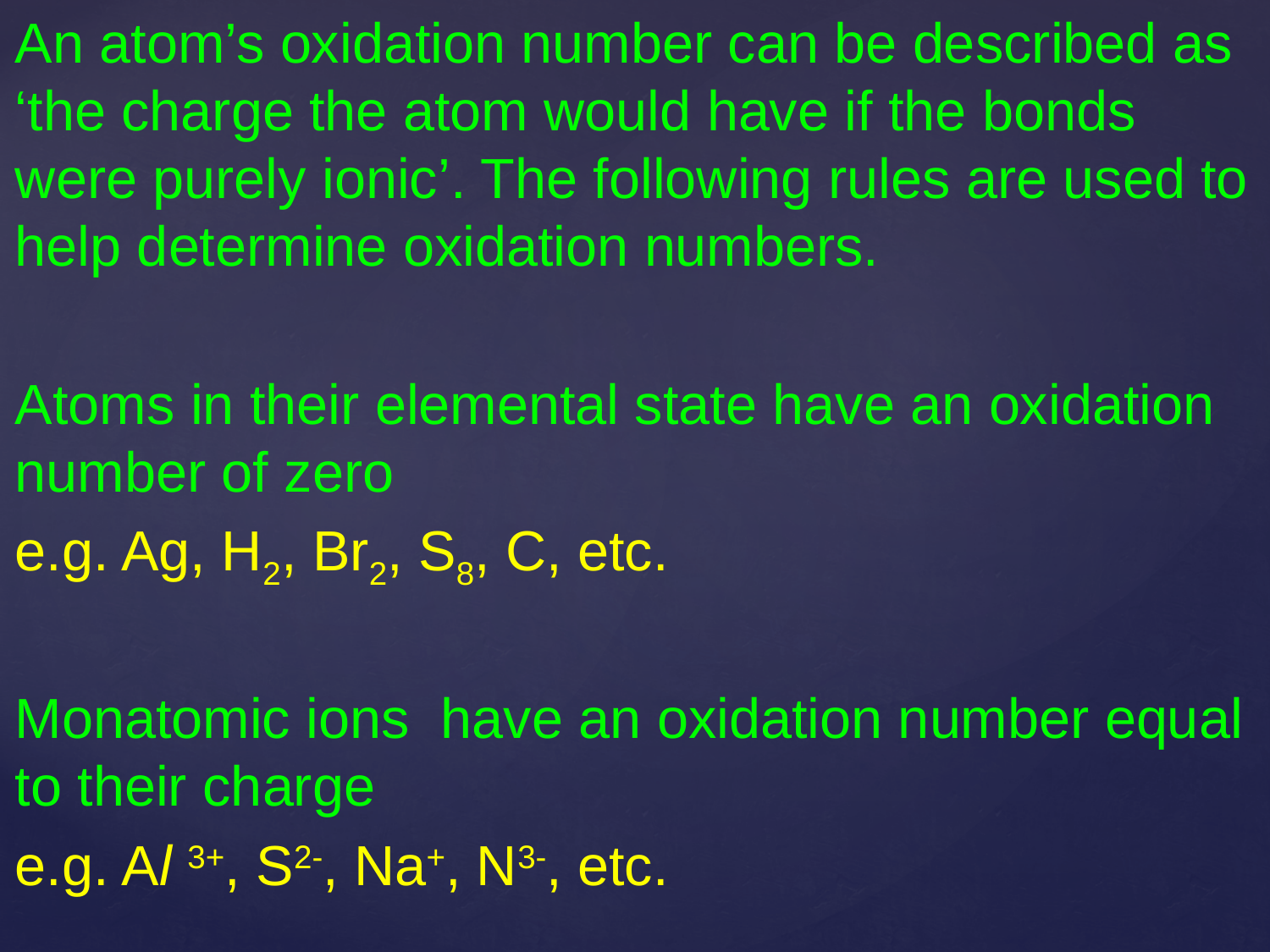

An atom’s oxidation number can be described as ‘the charge the atom would have if the bonds were purely ionic’. The following rules are used to help determine oxidation numbers.

Atoms in their elemental state have an oxidation number of zero
e.g. Ag, H2, Br2, S8, C, etc.

Monatomic ions  have an oxidation number equal to their charge
e.g. Al 3+, S2-, Na+, N3-, etc.